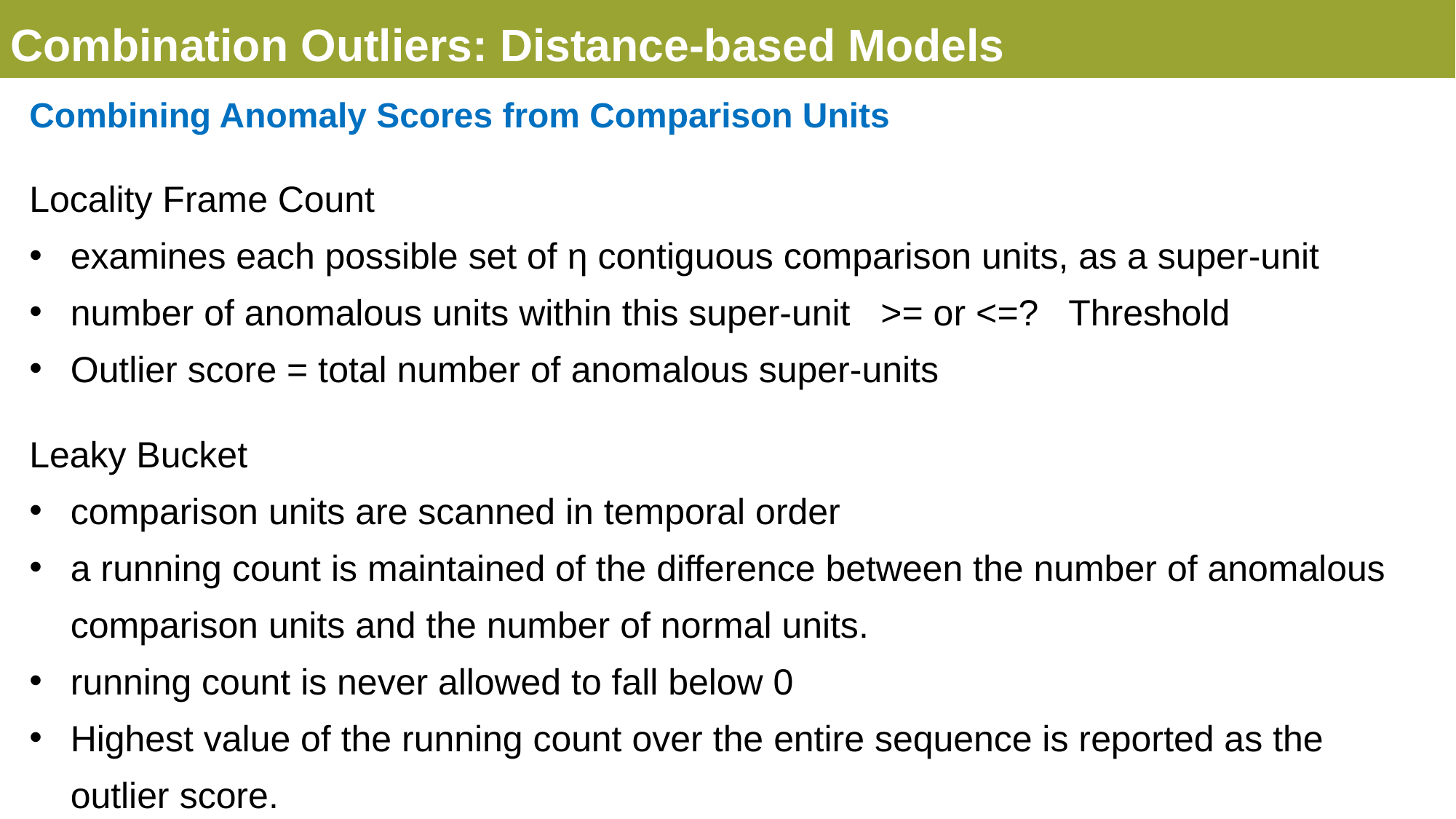

Combination Outliers: Distance-based Models
Combining Anomaly Scores from Comparison Units

Locality Frame Count
examines each possible set of η contiguous comparison units, as a super-unit
number of anomalous units within this super-unit   >= or <=?   Threshold
Outlier score = total number of anomalous super-units

Leaky Bucket
comparison units are scanned in temporal order
a running count is maintained of the difference between the number of anomalous comparison units and the number of normal units.
running count is never allowed to fall below 0
Highest value of the running count over the entire sequence is reported as the outlier score.